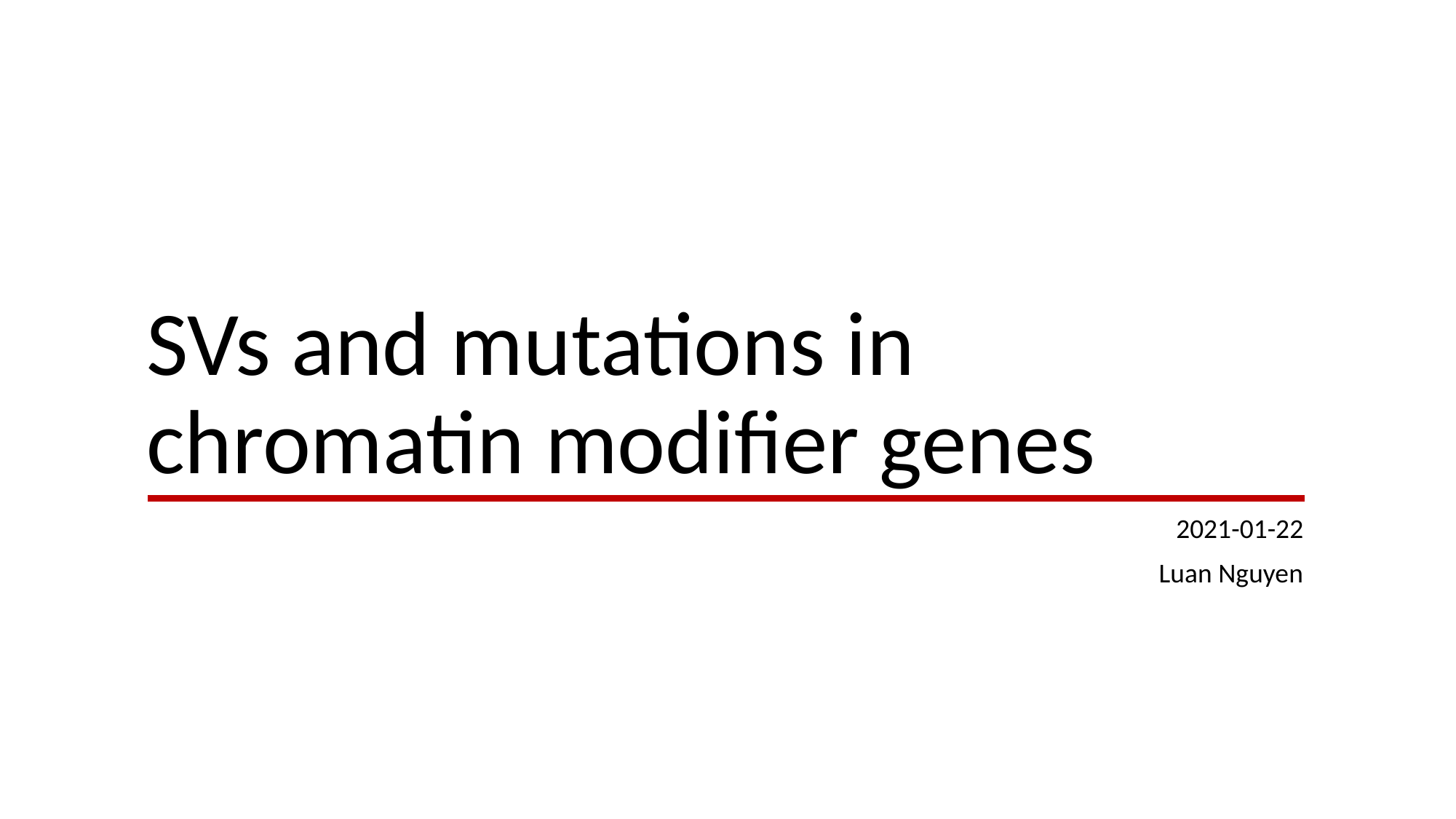

# SVs and mutations in chromatin modifier genes
2021-01-22
Luan Nguyen